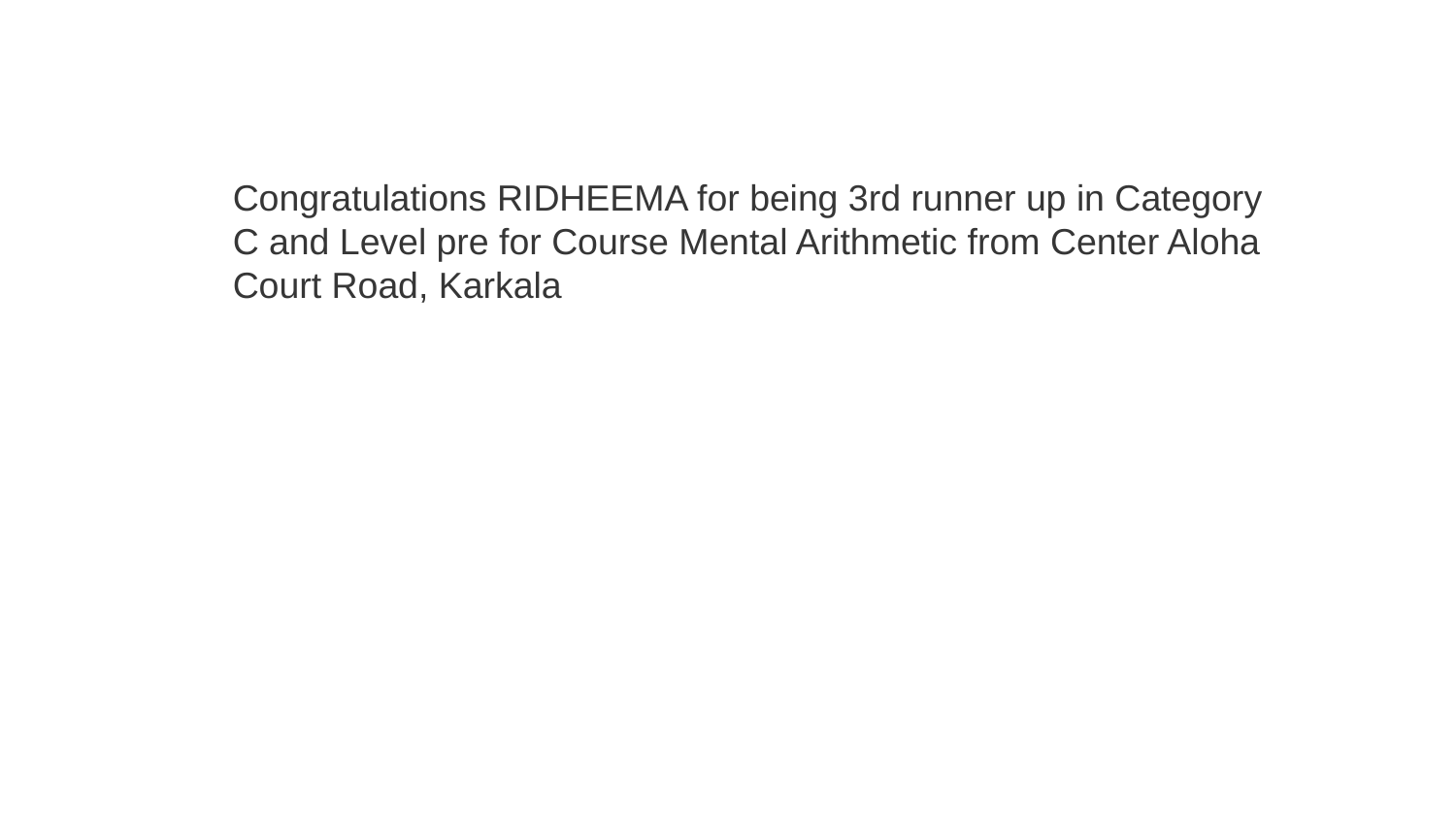

Congratulations RIDHEEMA for being 3rd runner up in Category C and Level pre for Course Mental Arithmetic from Center Aloha Court Road, Karkala